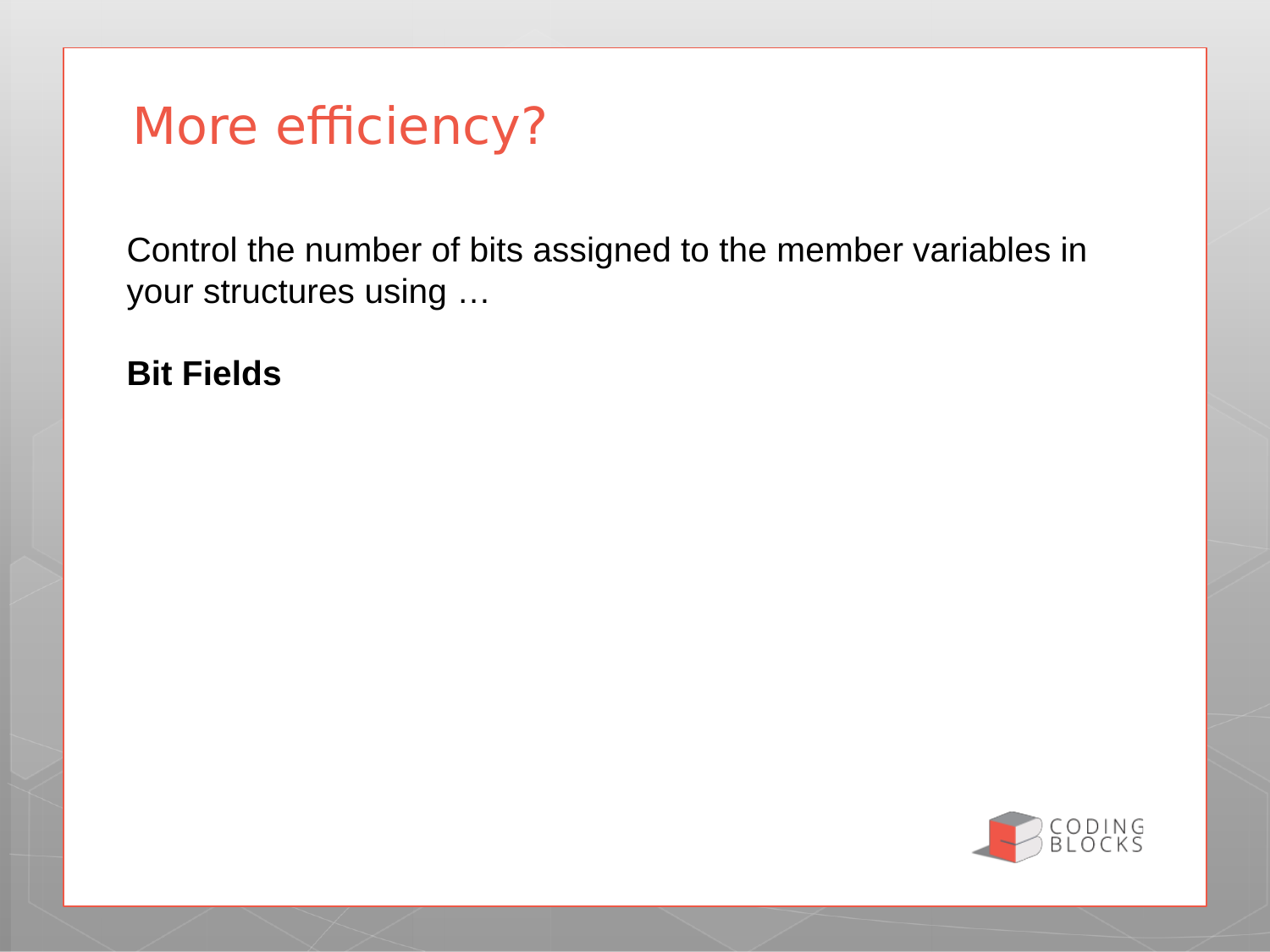

More efficiency?
Control the number of bits assigned to the member variables in your structures using …

Bit Fields